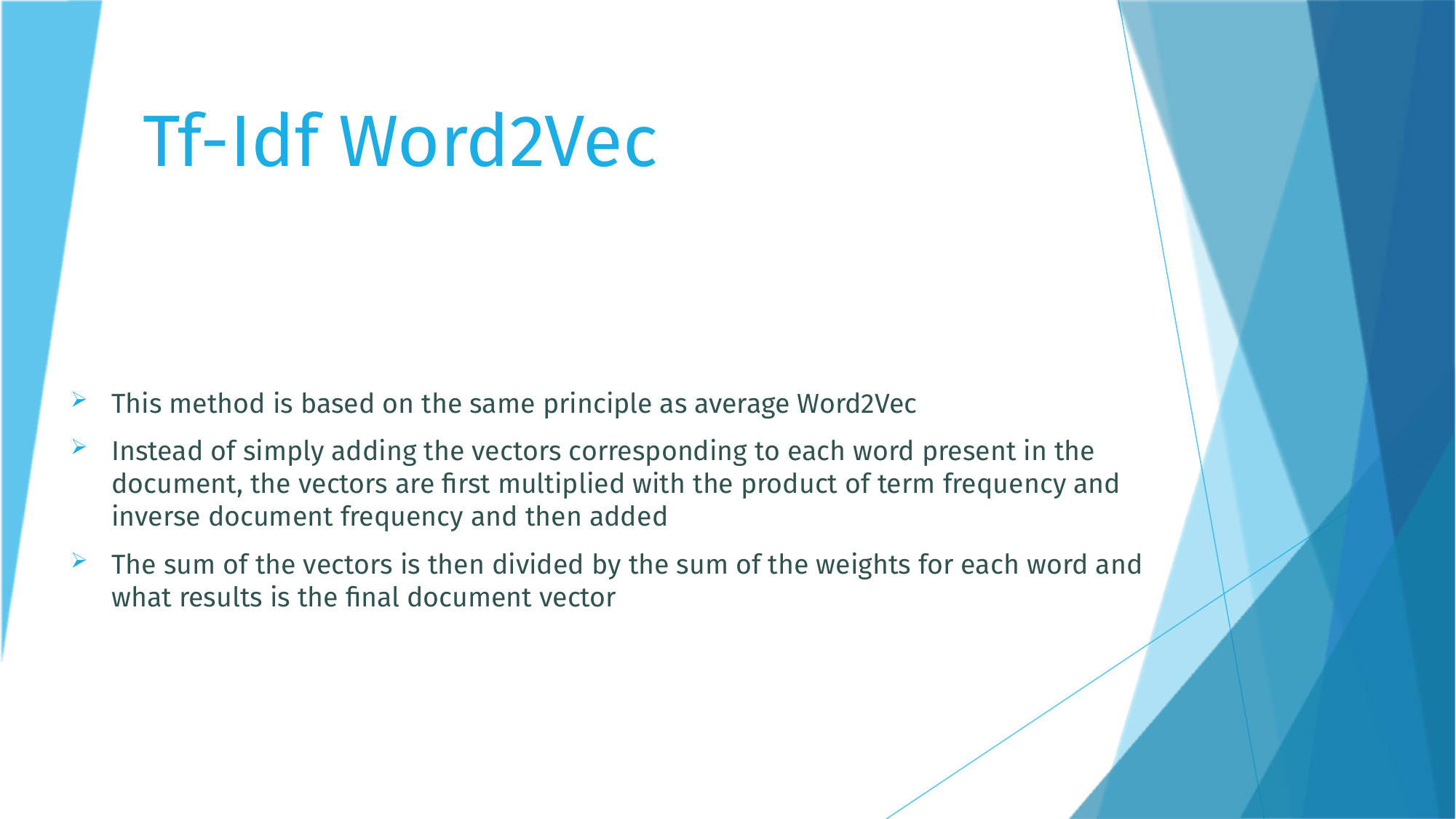

# Tf-Idf Word2Vec
This method is based on the same principle as average Word2Vec
Instead of simply adding the vectors corresponding to each word present in the document, the vectors are first multiplied with the product of term frequency and inverse document frequency and then added
The sum of the vectors is then divided by the sum of the weights for each word and what results is the final document vector